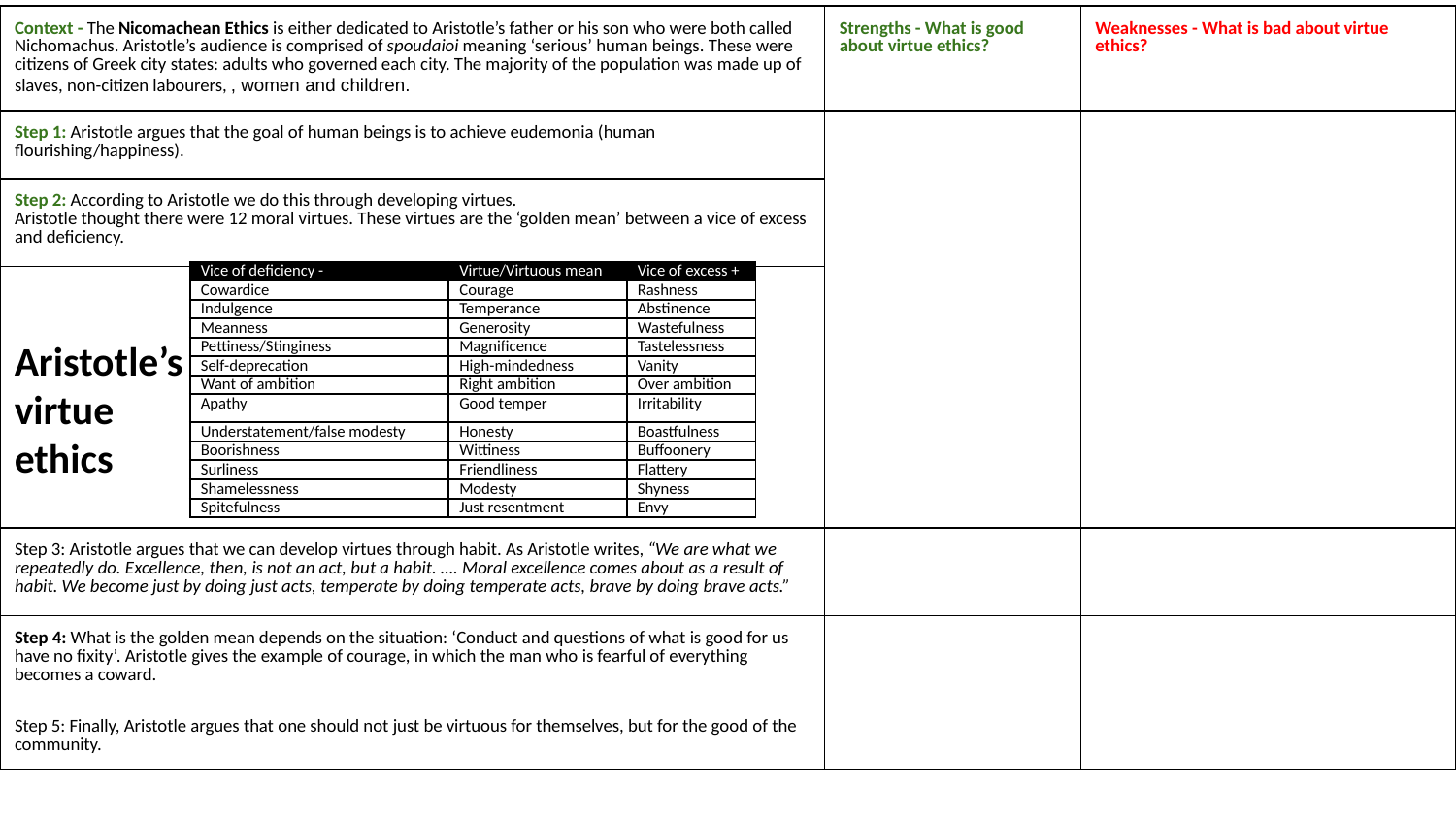

| Context - The Nicomachean Ethics is either dedicated to Aristotle’s father or his son who were both called Nichomachus. Aristotle’s audience is comprised of spoudaioi meaning ‘serious’ human beings. These were citizens of Greek city states: adults who governed each city. The majority of the population was made up of slaves, non-citizen labourers, , women and children. | Strengths - What is good about virtue ethics? | Weaknesses - What is bad about virtue ethics? |
| --- | --- | --- |
| Step 1: Aristotle argues that the goal of human beings is to achieve eudemonia (human flourishing/happiness). |  |  |
| Step 2: According to Aristotle we do this through developing virtues. Aristotle thought there were 12 moral virtues. These virtues are the ‘golden mean’ between a vice of excess and deficiency. |  |  |
|  |  |  |
| Step 3: Aristotle argues that we can develop virtues through habit. As Aristotle writes, “We are what we repeatedly do. Excellence, then, is not an act, but a habit. …. Moral excellence comes about as a result of habit. We become just by doing just acts, temperate by doing temperate acts, brave by doing brave acts.” |  |  |
| Step 4: What is the golden mean depends on the situation: ‘Conduct and questions of what is good for us have no fixity’. Aristotle gives the example of courage, in which the man who is fearful of everything becomes a coward. |  |  |
| Step 5: Finally, Aristotle argues that one should not just be virtuous for themselves, but for the good of the community. |  |  |
| Vice of deficiency - | Virtue/Virtuous mean | Vice of excess + |
| --- | --- | --- |
| Cowardice | Courage | Rashness |
| Indulgence | Temperance | Abstinence |
| Meanness | Generosity | Wastefulness |
| Pettiness/Stinginess | Magnificence | Tastelessness |
| Self-deprecation | High-mindedness | Vanity |
| Want of ambition | Right ambition | Over ambition |
| Apathy | Good temper | Irritability |
| Understatement/false modesty | Honesty | Boastfulness |
| Boorishness | Wittiness | Buffoonery |
| Surliness | Friendliness | Flattery |
| Shamelessness | Modesty | Shyness |
| Spitefulness | Just resentment | Envy |
Aristotle’s virtue ethics